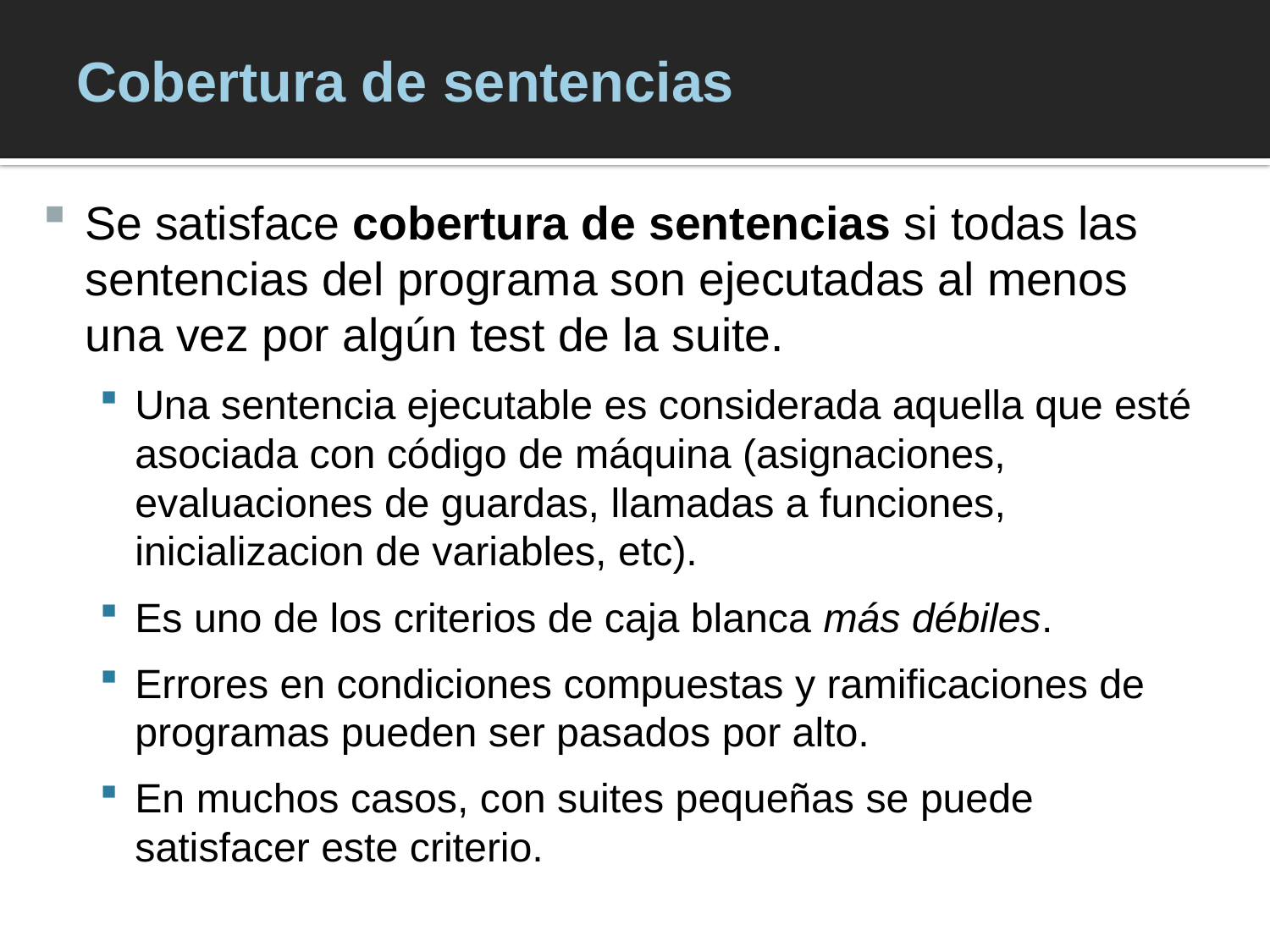

# Cobertura de sentencias
Se satisface cobertura de sentencias si todas las sentencias del programa son ejecutadas al menos una vez por algún test de la suite.
Una sentencia ejecutable es considerada aquella que esté asociada con código de máquina (asignaciones, evaluaciones de guardas, llamadas a funciones, inicializacion de variables, etc).
Es uno de los criterios de caja blanca más débiles.
Errores en condiciones compuestas y ramificaciones de programas pueden ser pasados por alto.
En muchos casos, con suites pequeñas se puede satisfacer este criterio.